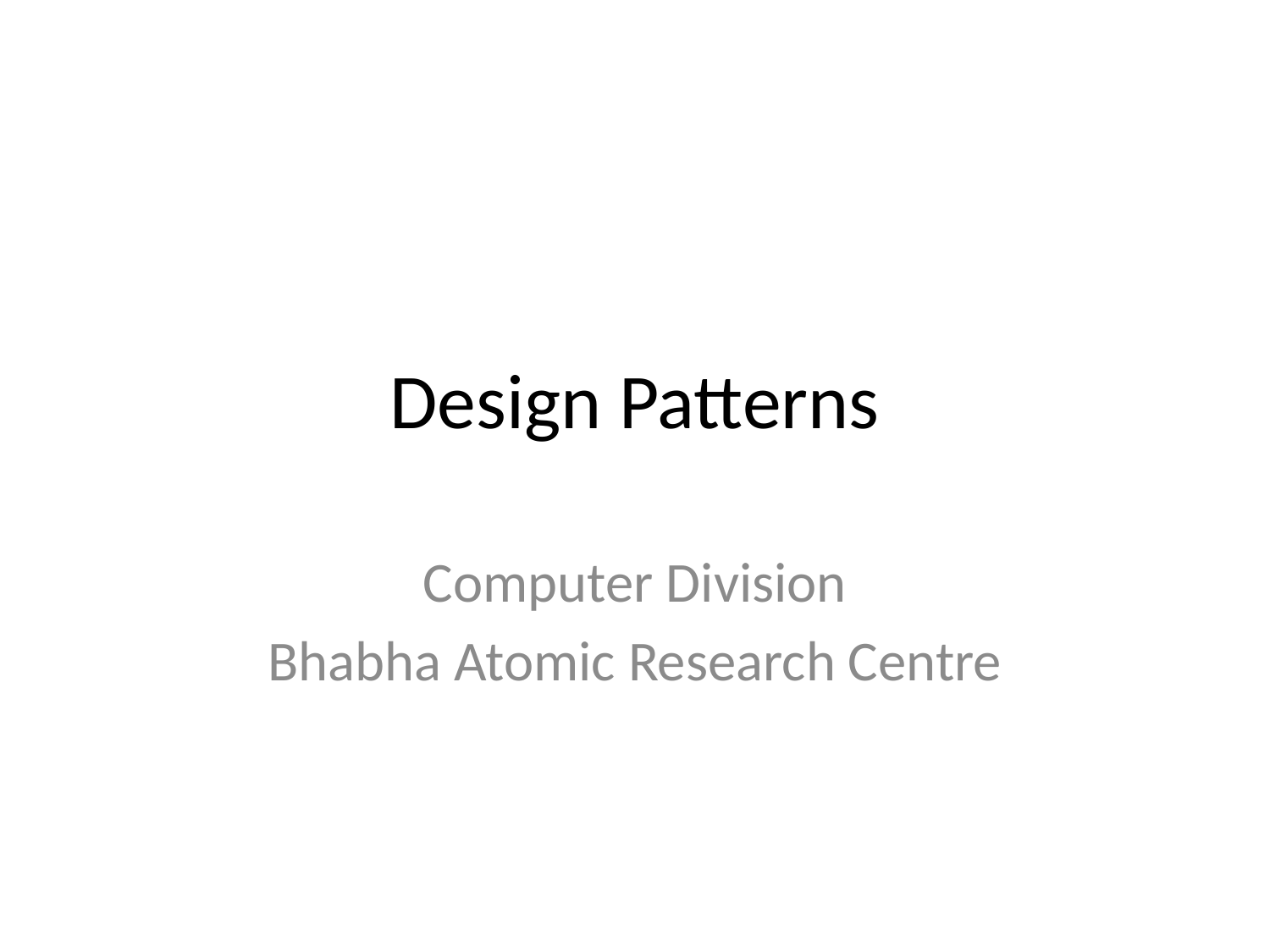

# Design Patterns
Computer Division
Bhabha Atomic Research Centre